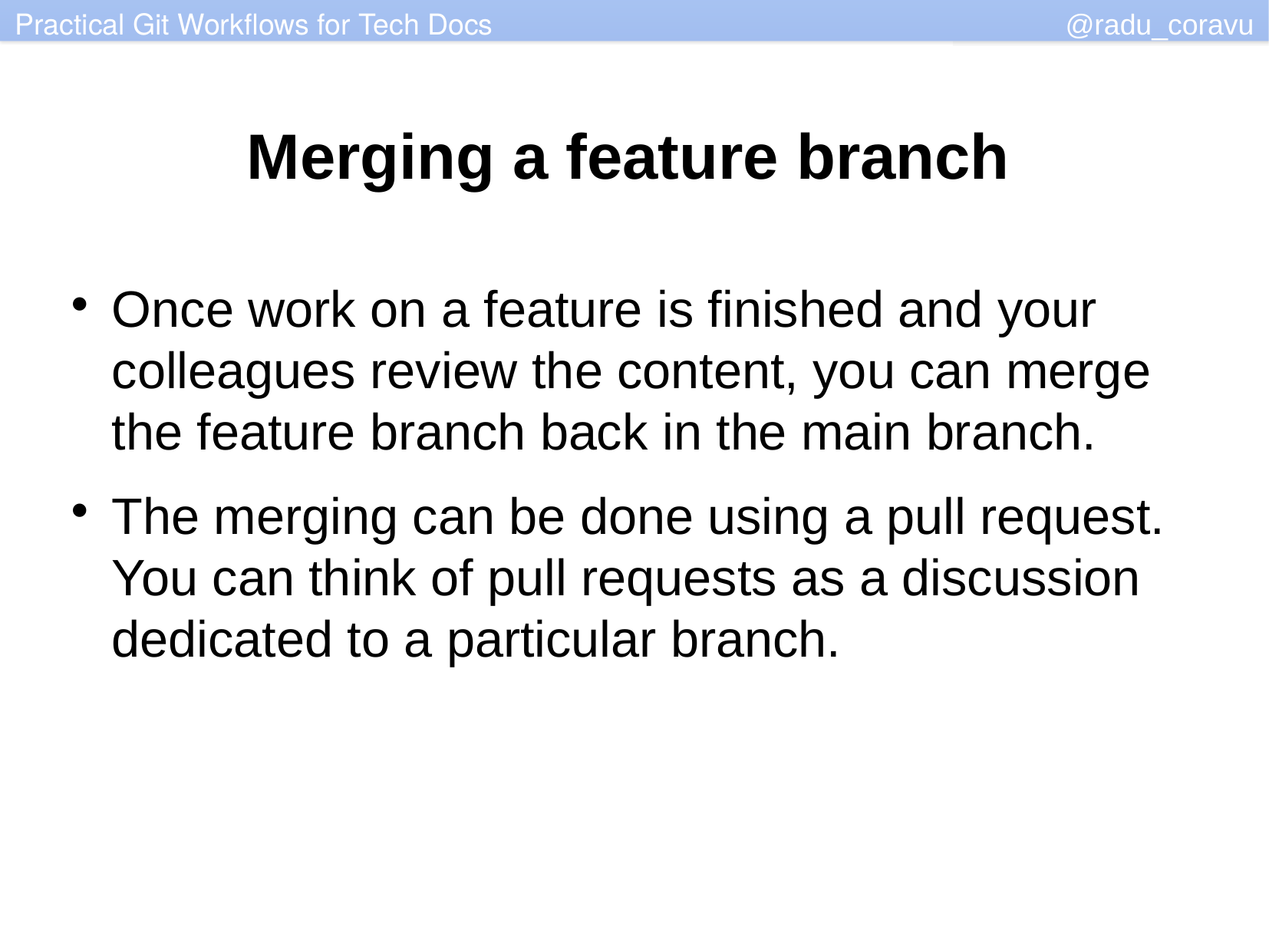

Merging a feature branch

Once work on a feature is finished and your colleagues review the content, you can merge the feature branch back in the main branch.
The merging can be done using a pull request. You can think of pull requests as a discussion dedicated to a particular branch.